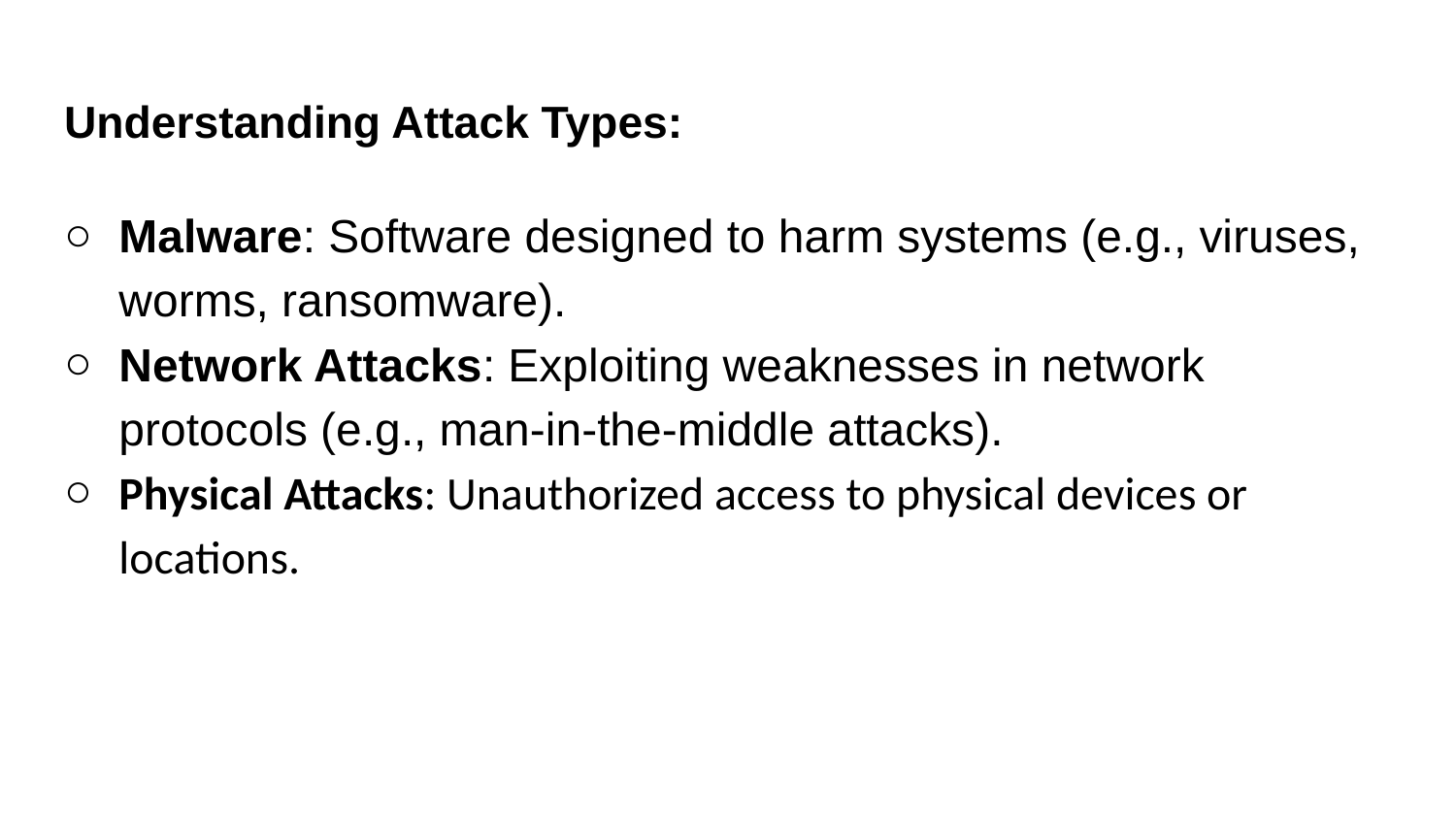

# Understanding Attack Types:
Malware: Software designed to harm systems (e.g., viruses, worms, ransomware).
Network Attacks: Exploiting weaknesses in network protocols (e.g., man-in-the-middle attacks).
Physical Attacks: Unauthorized access to physical devices or locations.